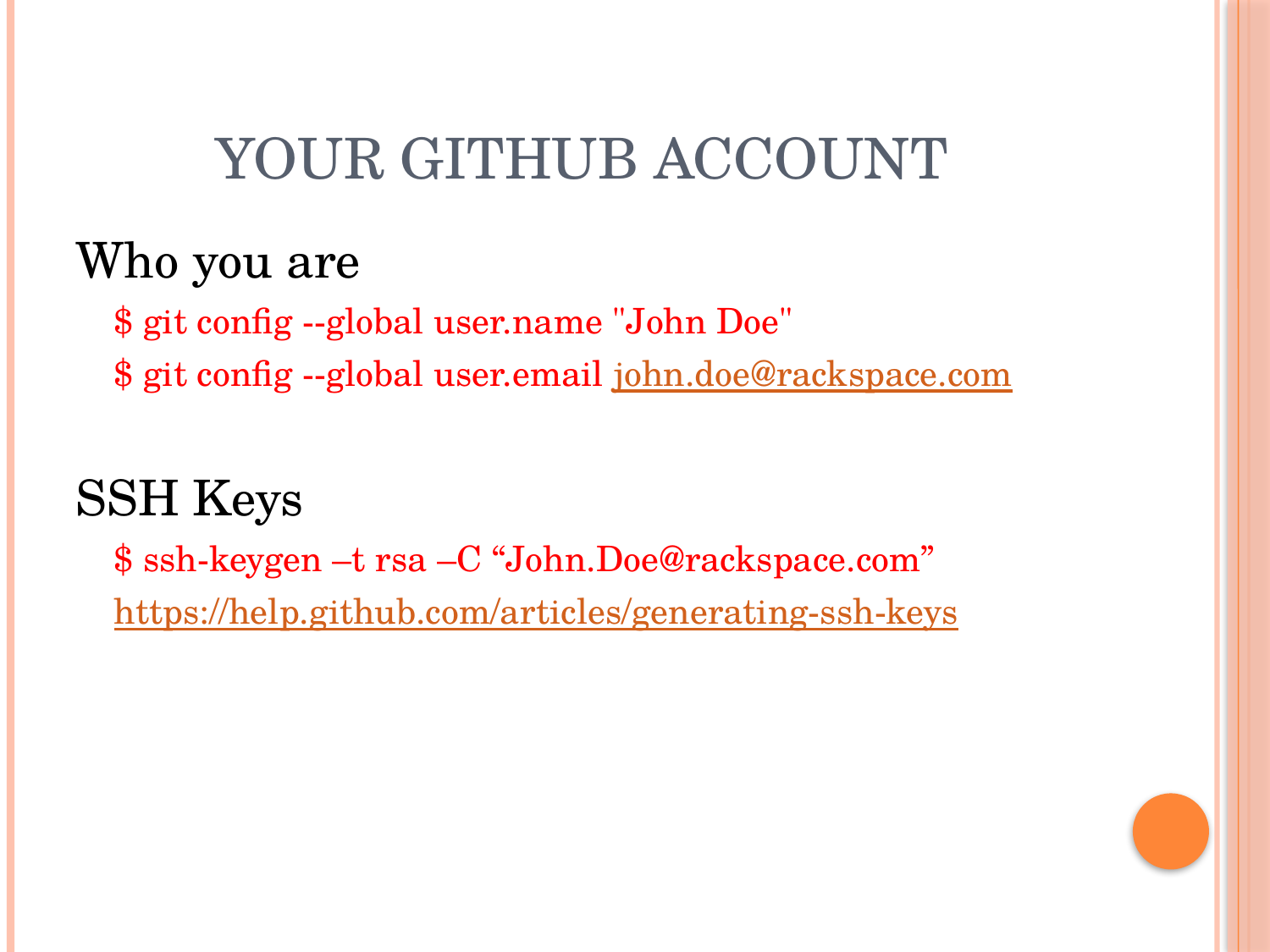

# Your GitHub account
Who you are
	$ git config --global user.name "John Doe"
	$ git config --global user.email john.doe@rackspace.com

SSH Keys
	$ ssh-keygen –t rsa –C “John.Doe@rackspace.com”
	https://help.github.com/articles/generating-ssh-keys